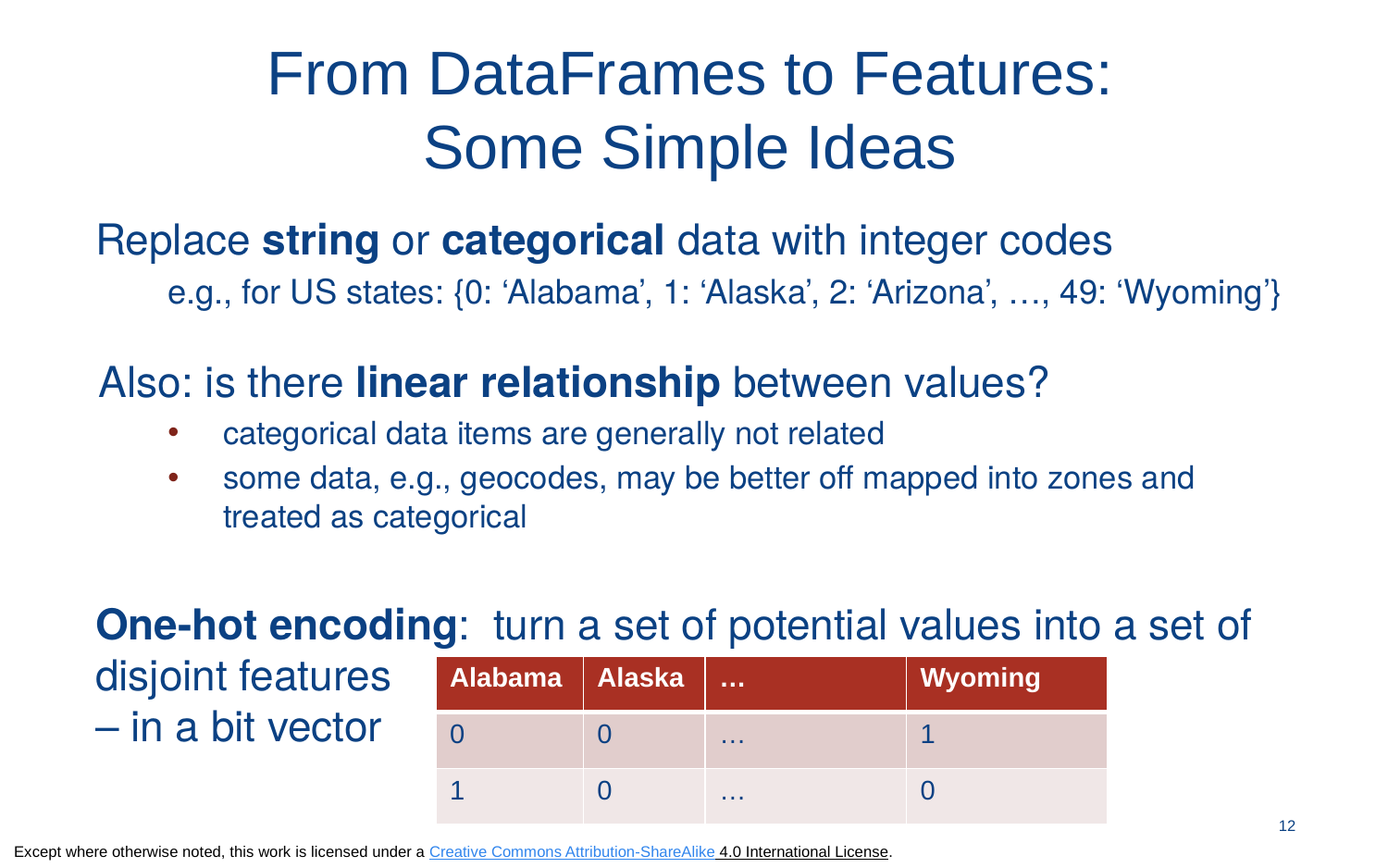

# From DataFrames to Features: Some Simple Ideas
Replace string or categorical data with integer codes
e.g., for US states: {0: ‘Alabama’, 1: ‘Alaska’, 2: ‘Arizona’, …, 49: ‘Wyoming’}

Also: is there linear relationship between values?
categorical data items are generally not related
some data, e.g., geocodes, may be better off mapped into zones and treated as categorical

One-hot encoding:  turn a set of potential values into a set of disjoint features
– in a bit vector

| Alabama | Alaska | … | Wyoming |
| --- | --- | --- | --- |
| 0 | 0 | … | 1 |
| 1 | 0 | … | 0 |
12